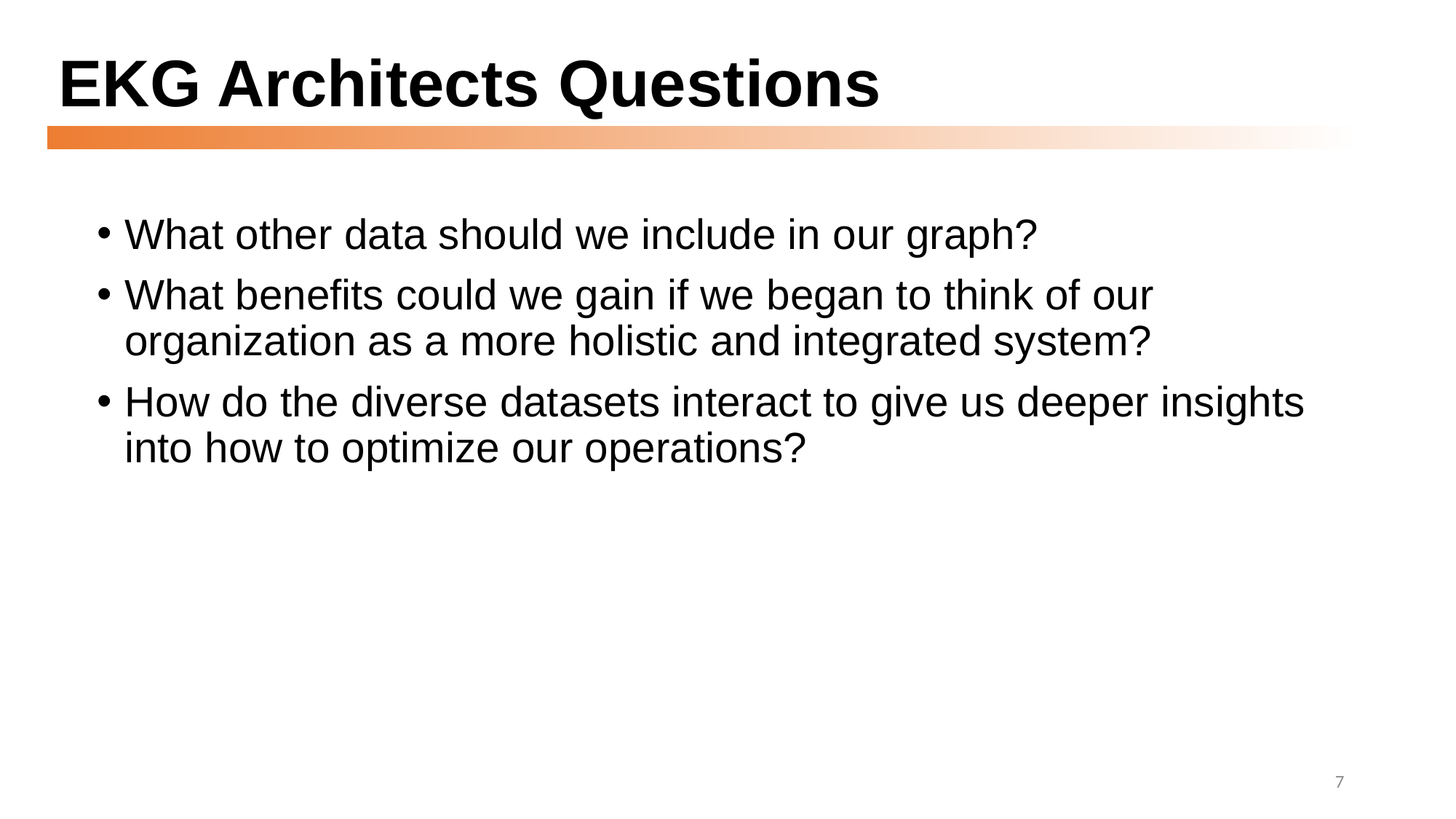

# EKG Architects Questions
What other data should we include in our graph?
What benefits could we gain if we began to think of our organization as a more holistic and integrated system?
How do the diverse datasets interact to give us deeper insights into how to optimize our operations?
7